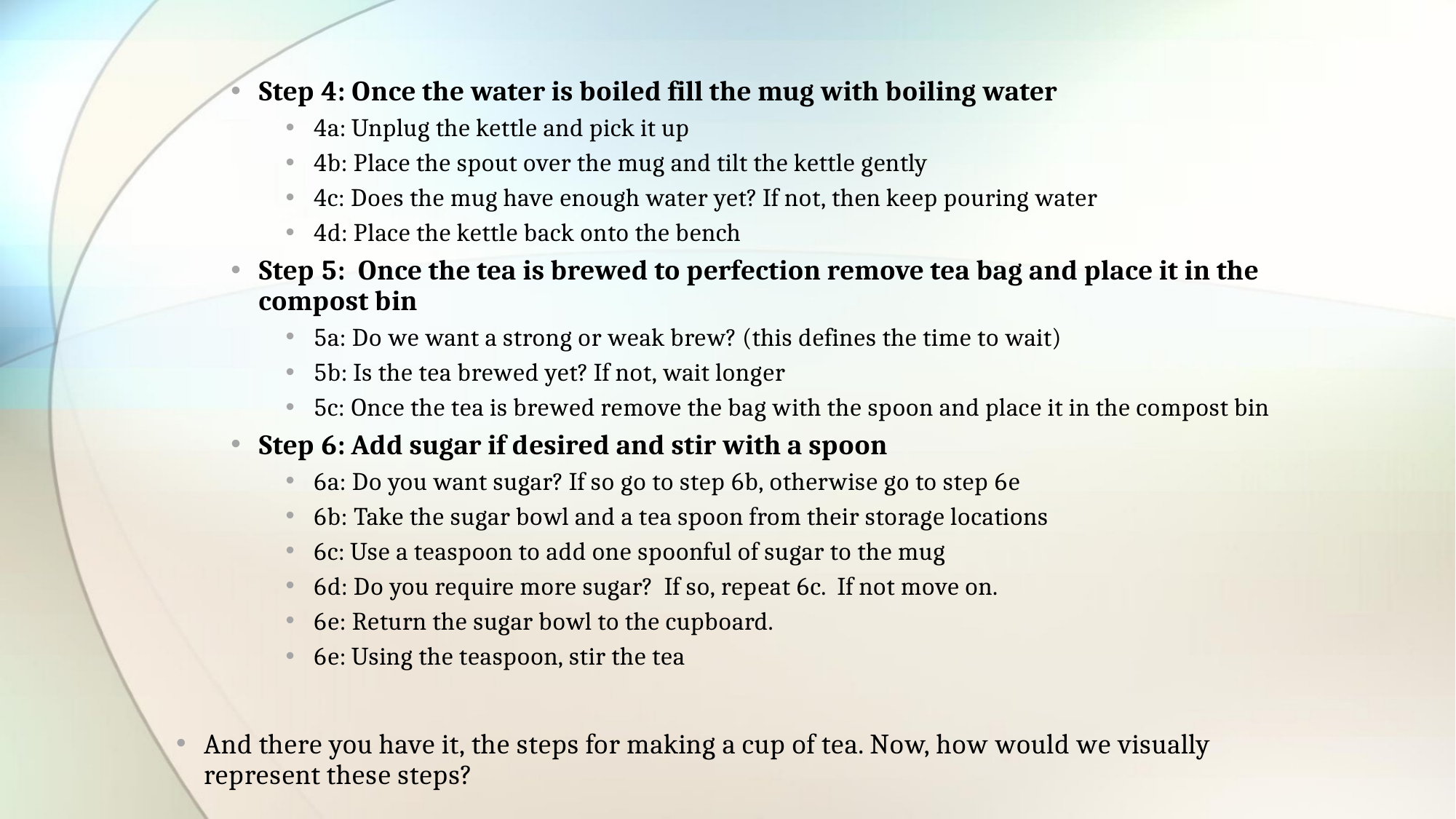

Step 4: Once the water is boiled fill the mug with boiling water
4a: Unplug the kettle and pick it up
4b: Place the spout over the mug and tilt the kettle gently
4c: Does the mug have enough water yet? If not, then keep pouring water
4d: Place the kettle back onto the bench
Step 5:  Once the tea is brewed to perfection remove tea bag and place it in the compost bin
5a: Do we want a strong or weak brew? (this defines the time to wait)
5b: Is the tea brewed yet? If not, wait longer
5c: Once the tea is brewed remove the bag with the spoon and place it in the compost bin
Step 6: Add sugar if desired and stir with a spoon
6a: Do you want sugar? If so go to step 6b, otherwise go to step 6e
6b: Take the sugar bowl and a tea spoon from their storage locations
6c: Use a teaspoon to add one spoonful of sugar to the mug
6d: Do you require more sugar?  If so, repeat 6c.  If not move on.
6e: Return the sugar bowl to the cupboard.
6e: Using the teaspoon, stir the tea

And there you have it, the steps for making a cup of tea. Now, how would we visually represent these steps?